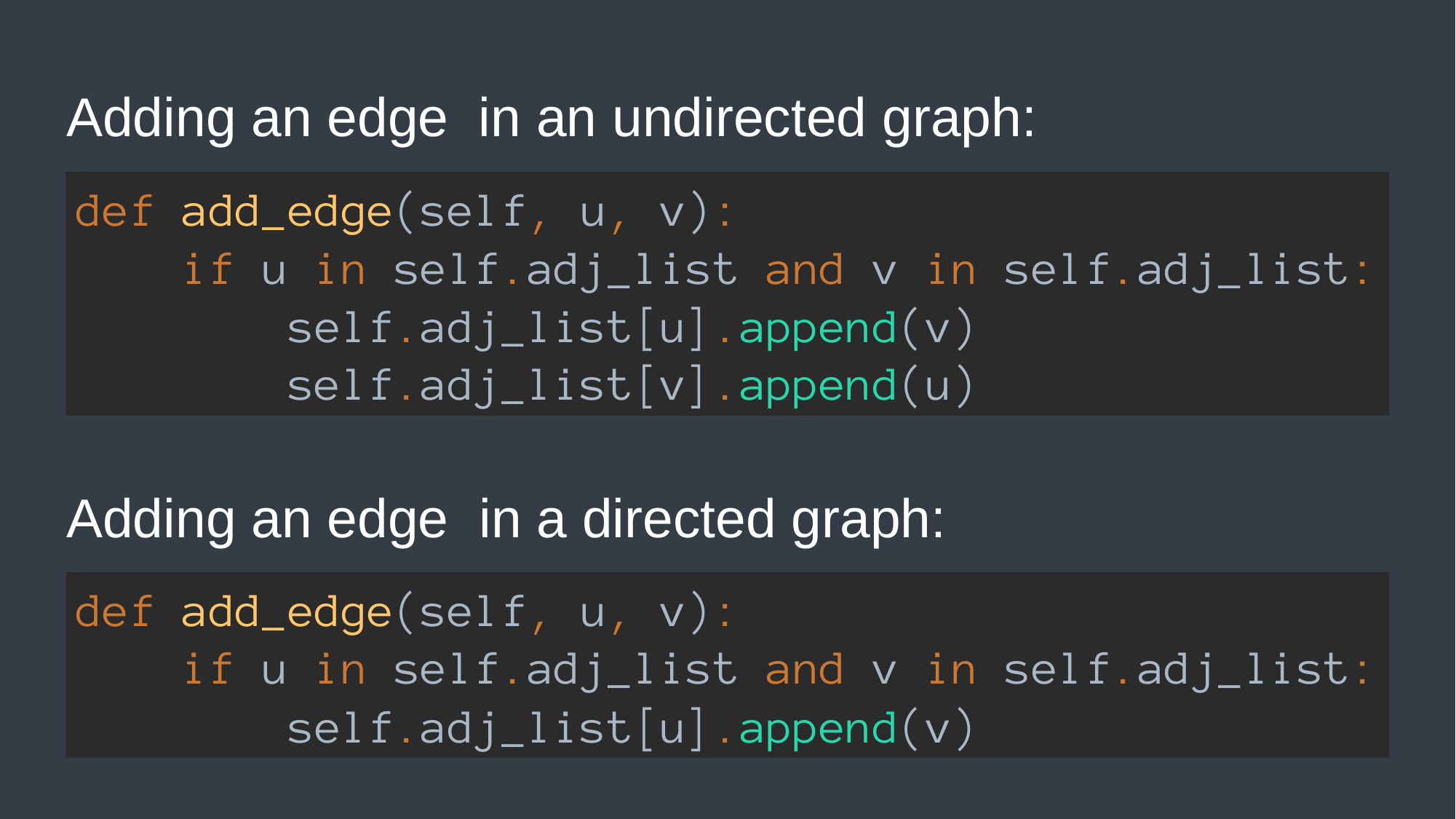

Adding an edge  in an undirected graph:

def add_edge(self, u, v):
    if u in self.adj_list and v in self.adj_list:
        self.adj_list[u].append(v)
        self.adj_list[v].append(u)
Adding an edge: in a directed graph:
def add_edge(self, u, v):
    if u in self.adj_list and v in self.adj_list:
        self.adj_list[u].append(v)